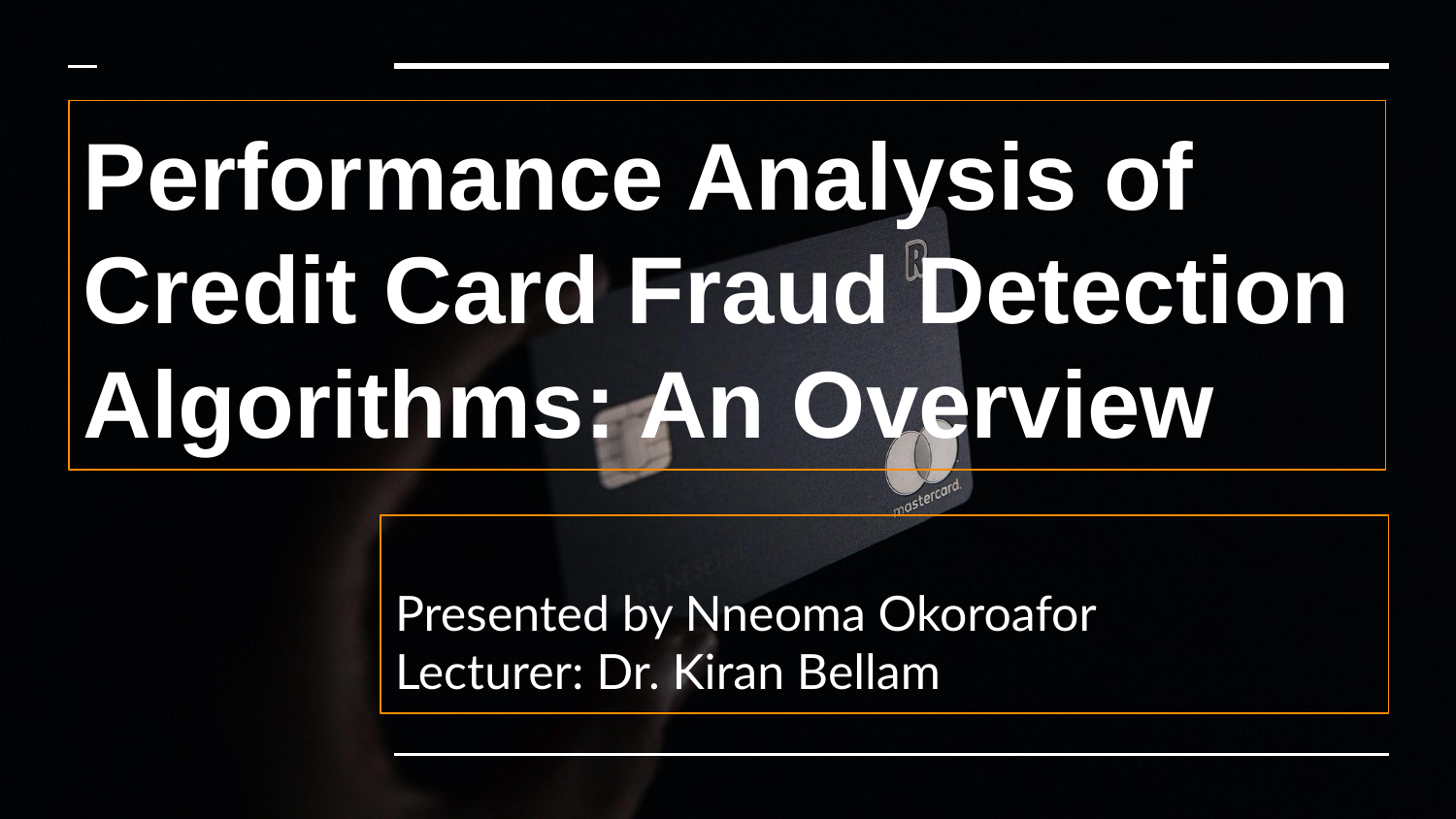

# Performance Analysis of Credit Card Fraud Detection Algorithms: An Overview
Presented by Nneoma Okoroafor
Lecturer: Dr. Kiran Bellam